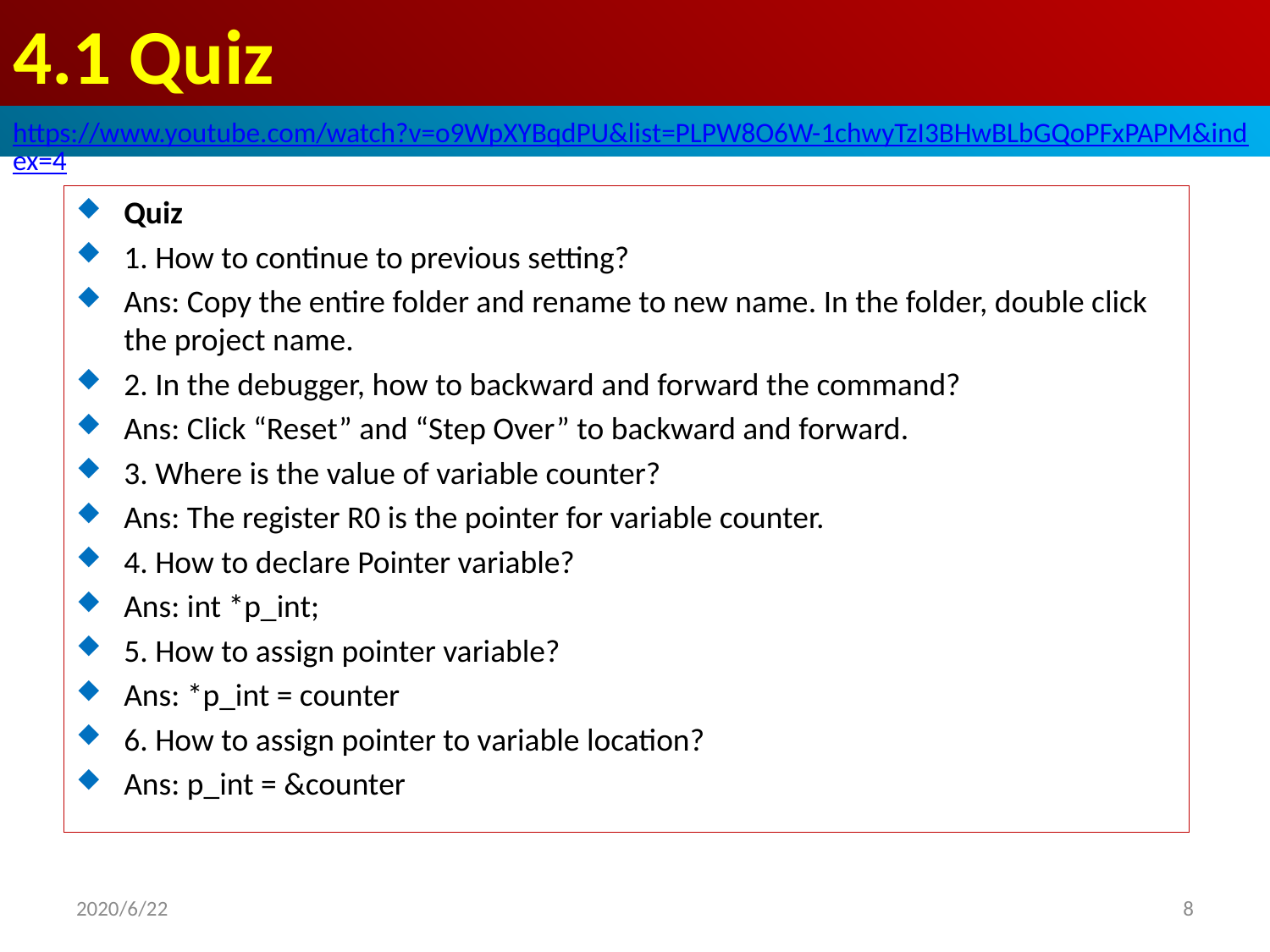

# 4.1 Quiz
https://www.youtube.com/watch?v=o9WpXYBqdPU&list=PLPW8O6W-1chwyTzI3BHwBLbGQoPFxPAPM&index=4
Quiz
1. How to continue to previous setting?
Ans: Copy the entire folder and rename to new name. In the folder, double click the project name.
2. In the debugger, how to backward and forward the command?
Ans: Click “Reset” and “Step Over” to backward and forward.
3. Where is the value of variable counter?
Ans: The register R0 is the pointer for variable counter.
4. How to declare Pointer variable?
Ans: int *p_int;
5. How to assign pointer variable?
Ans: *p_int = counter
6. How to assign pointer to variable location?
Ans: p_int = &counter

2020/6/22
8